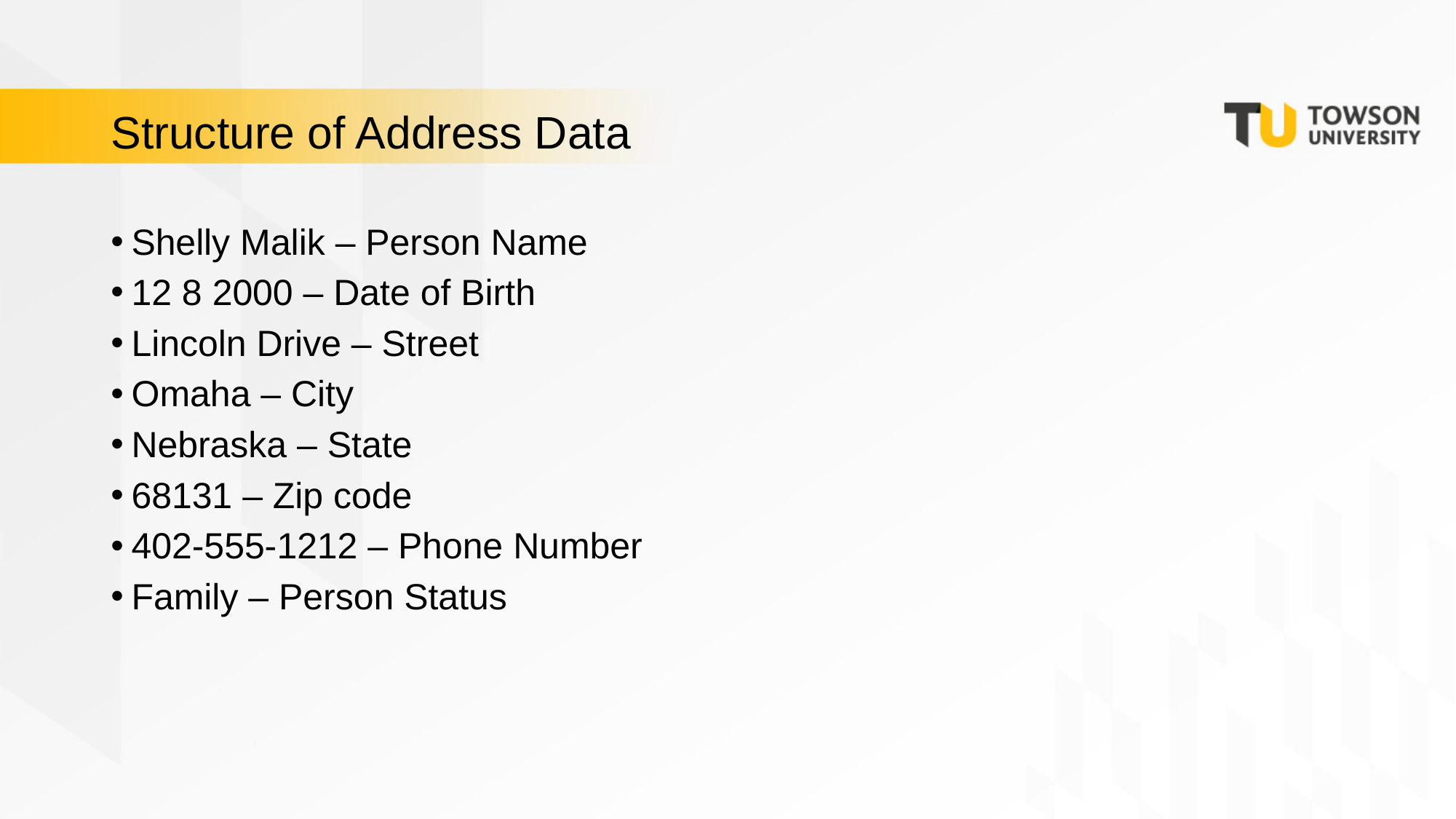

# Structure of Address Data
Shelly Malik – Person Name
12 8 2000 – Date of Birth
Lincoln Drive – Street
Omaha – City
Nebraska – State
68131 – Zip code
402-555-1212 – Phone Number
Family – Person Status